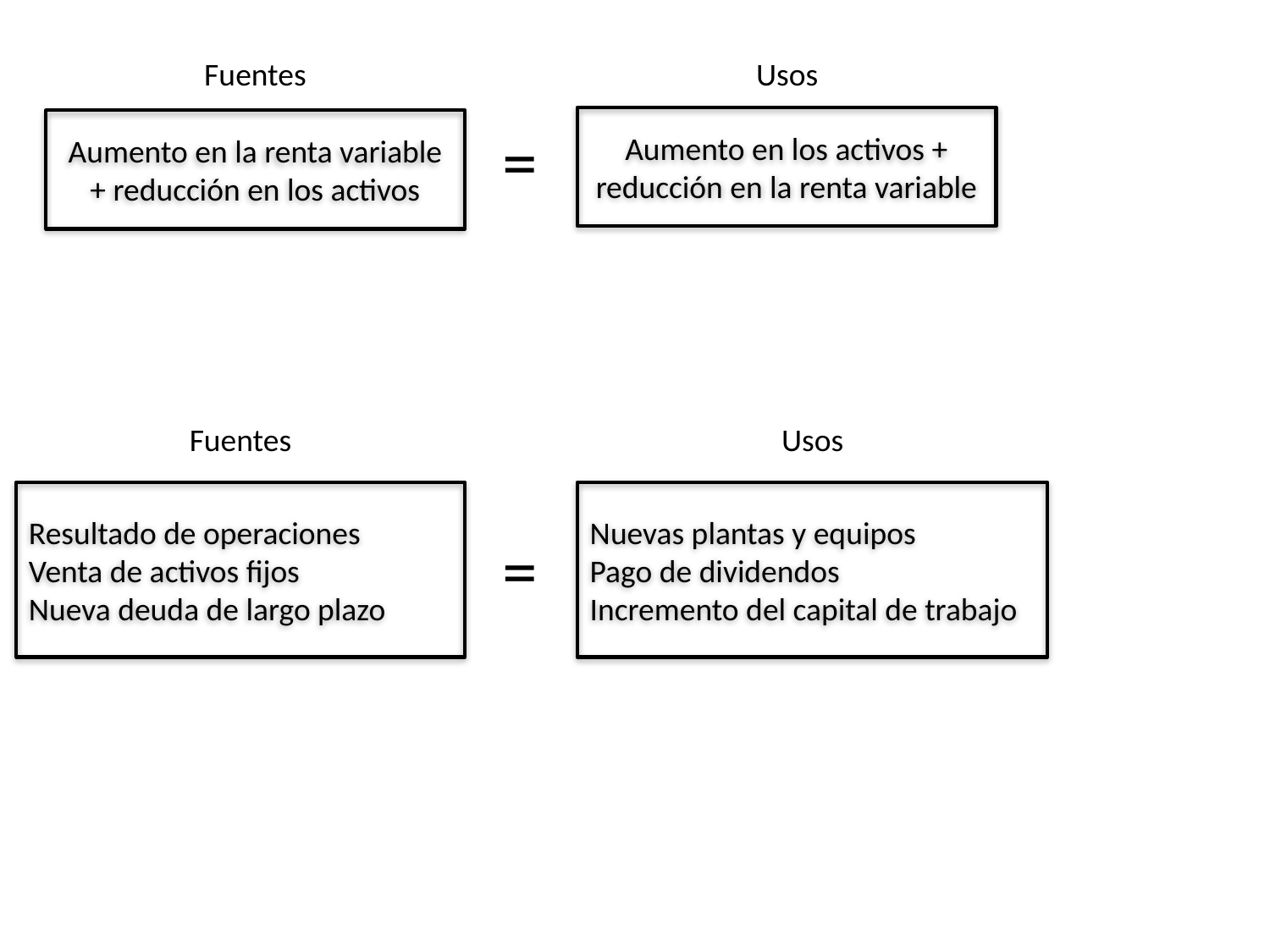

Fuentes
Usos
Aumento en los activos + reducción en la renta variable
Aumento en la renta variable + reducción en los activos
=
Fuentes
Usos
Resultado de operaciones
Venta de activos fijos
Nueva deuda de largo plazo
Nuevas plantas y equipos
Pago de dividendos
Incremento del capital de trabajo
=